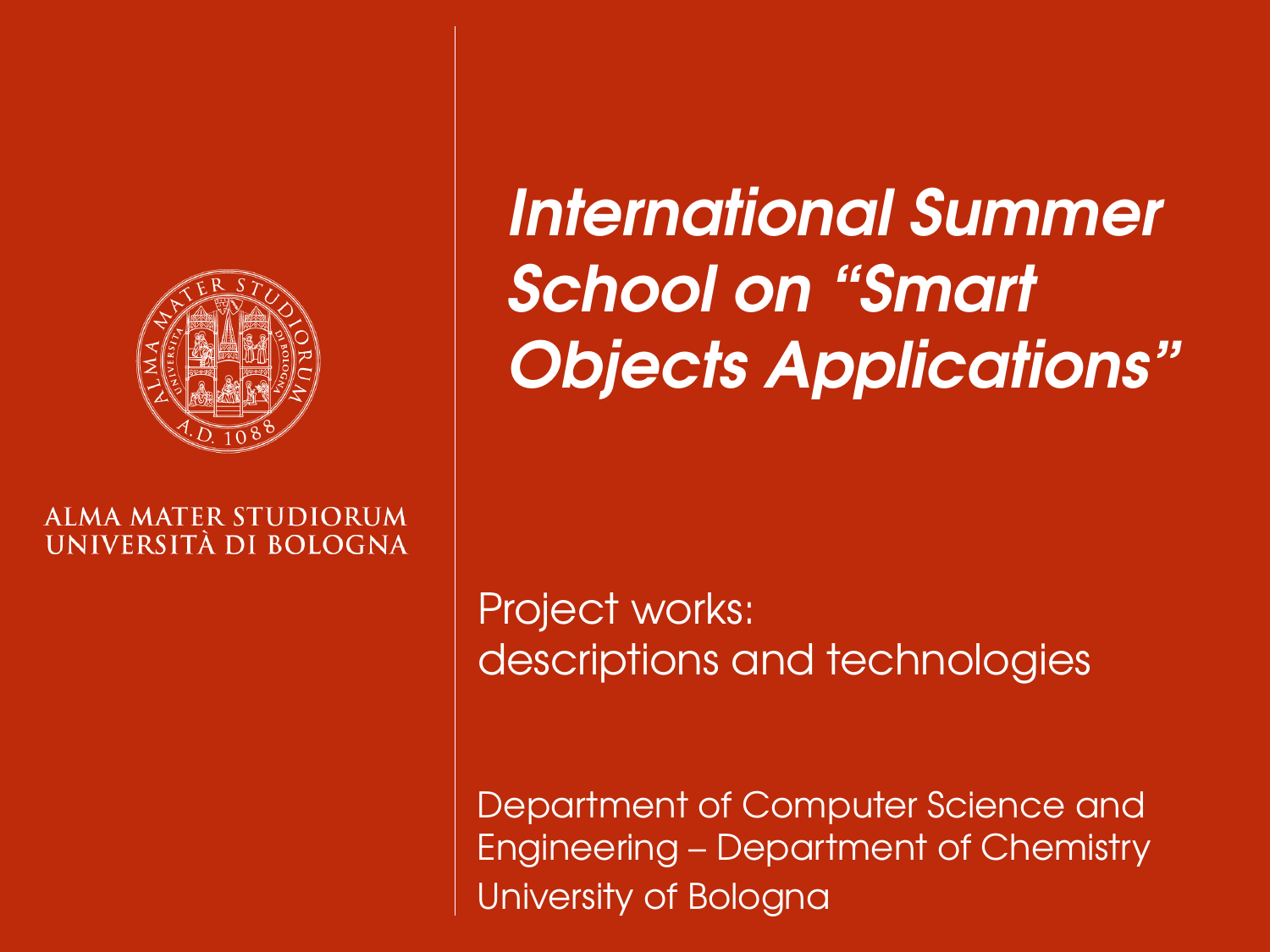

International Summer School on “Smart Objects Applications”
Project works:
descriptions and technologies
Department of Computer Science and Engineering – Department of Chemistry
University of Bologna